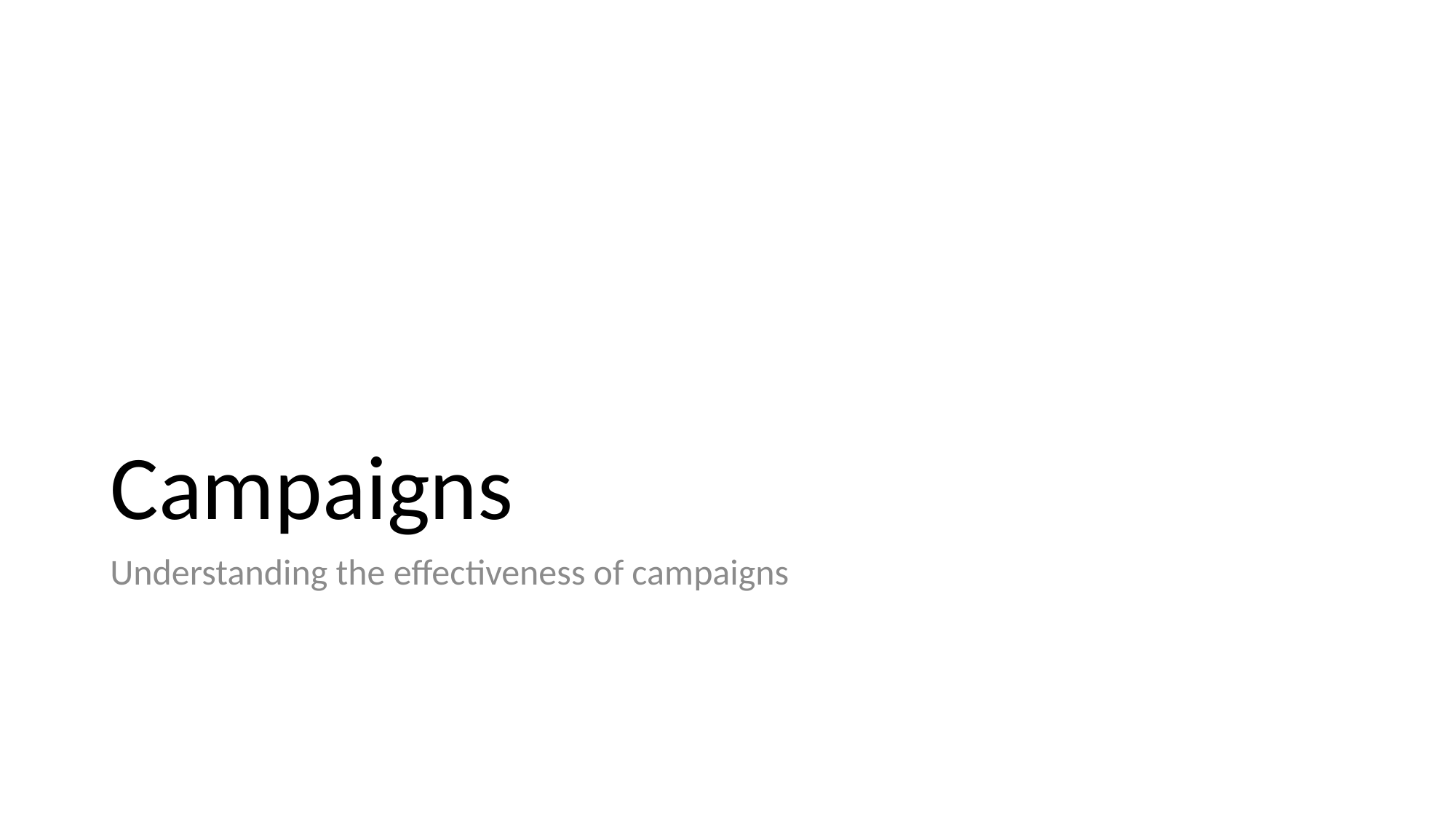

# Campaigns
Understanding the effectiveness of campaigns